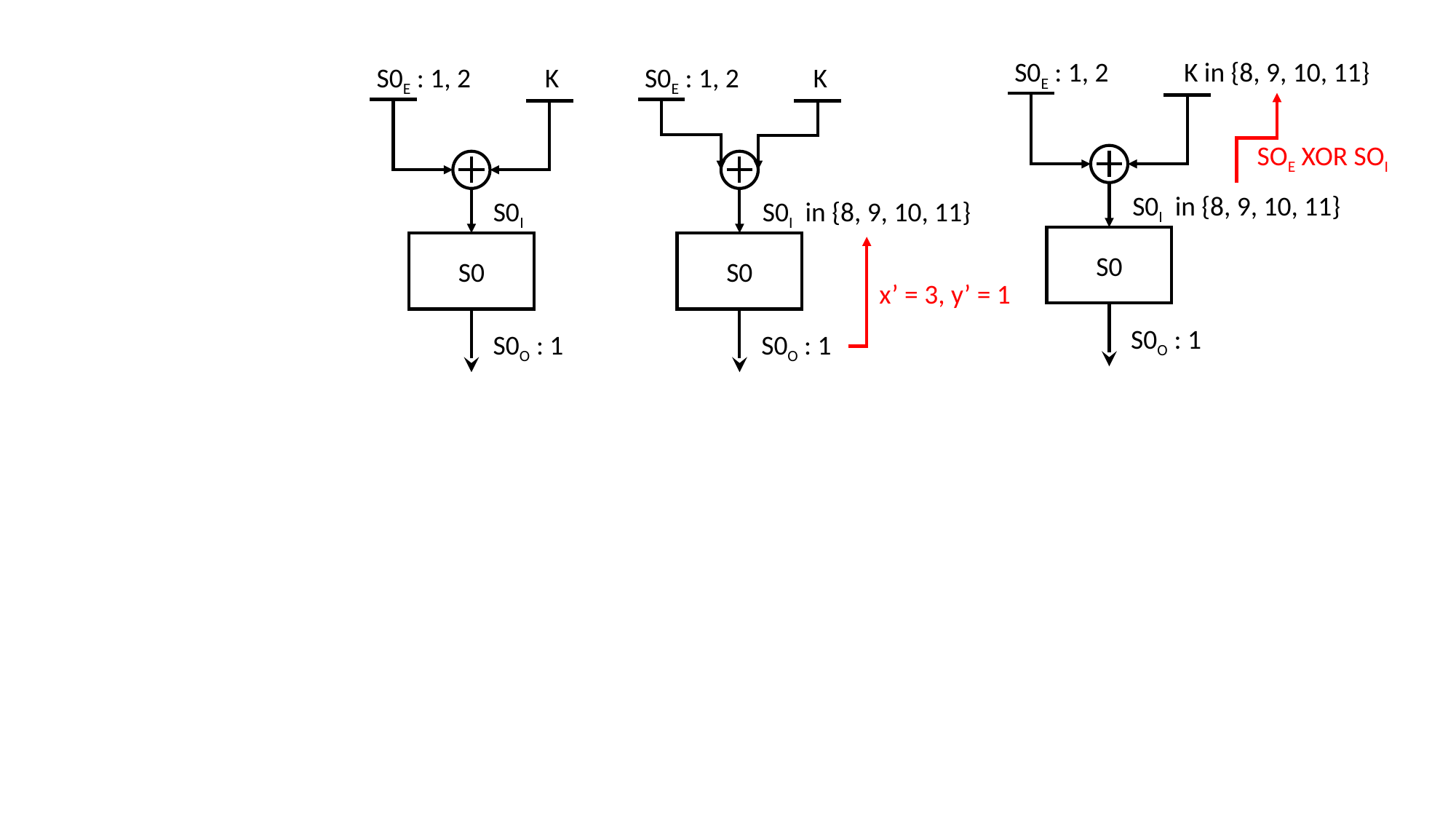

S0E : 1, 2
K in {8, 9, 10, 11}

S0
S0I  in {8, 9, 10, 11}
S0O : 1
S0E : 1, 2
K

S0
S0I
S0O : 1
S0E : 1, 2
K

S0
S0I  in {8, 9, 10, 11}
S0O : 1
x’ = 3, y’ = 1
SOE XOR SOI